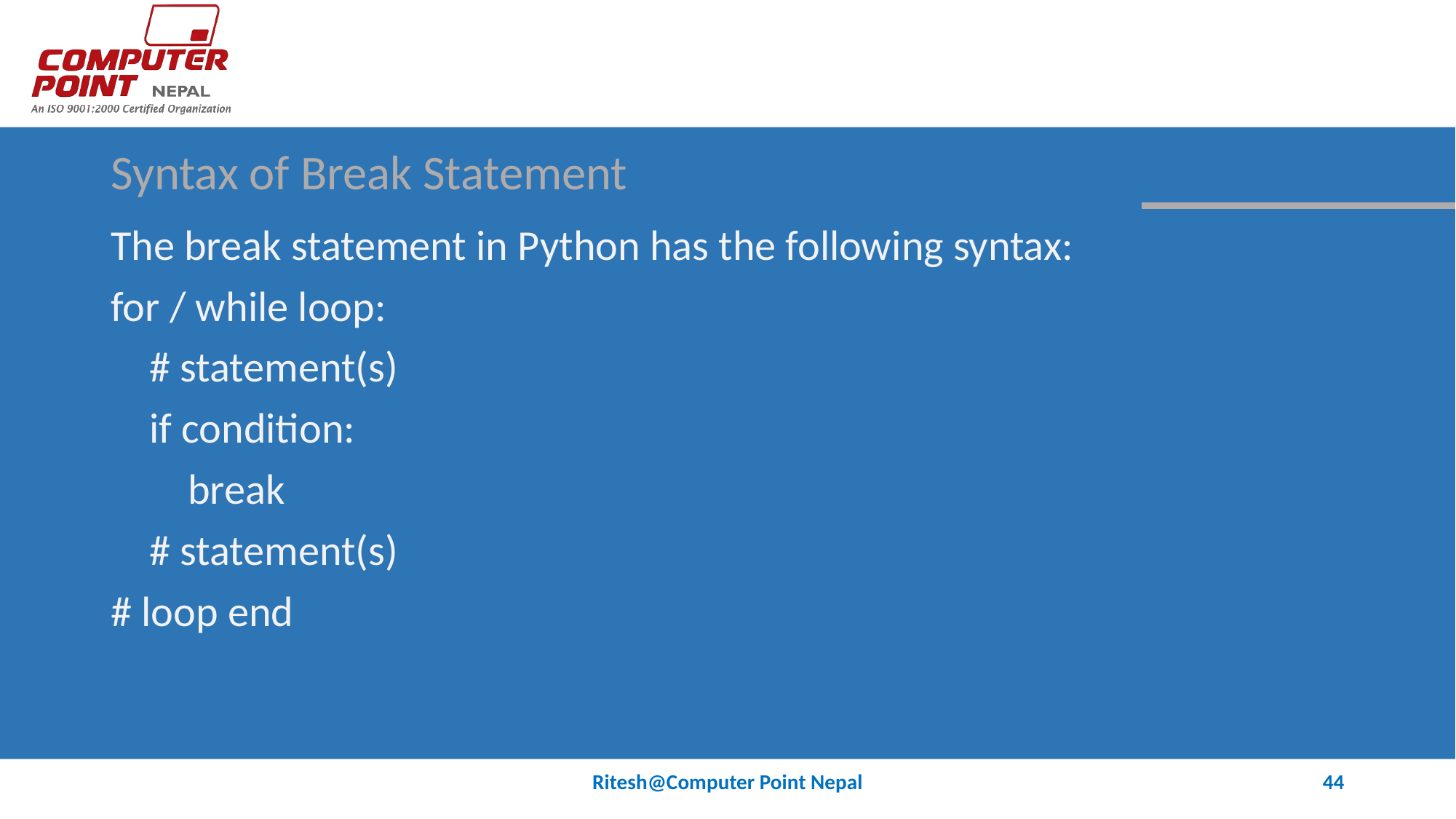

# Syntax of Break Statement
The break statement in Python has the following syntax:
for / while loop:
    # statement(s)
    if condition:
        break
    # statement(s)
# loop end

Ritesh@Computer Point Nepal

44